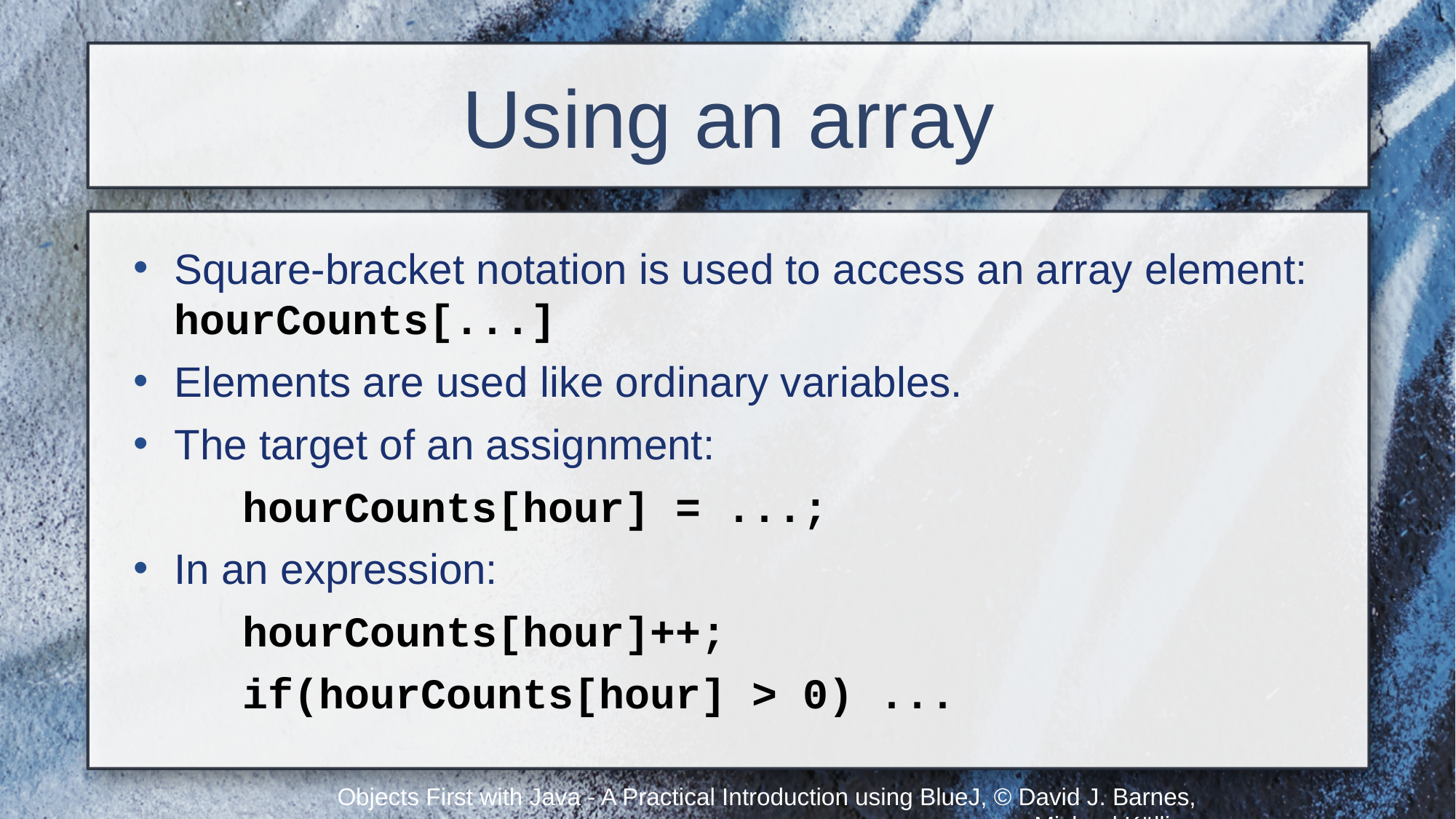

# Using an array
Square-bracket notation is used to access an array element: hourCounts[...]
Elements are used like ordinary variables.
The target of an assignment:
hourCounts[hour] = ...;
In an expression:
hourCounts[hour]++;
if(hourCounts[hour] > 0) ...